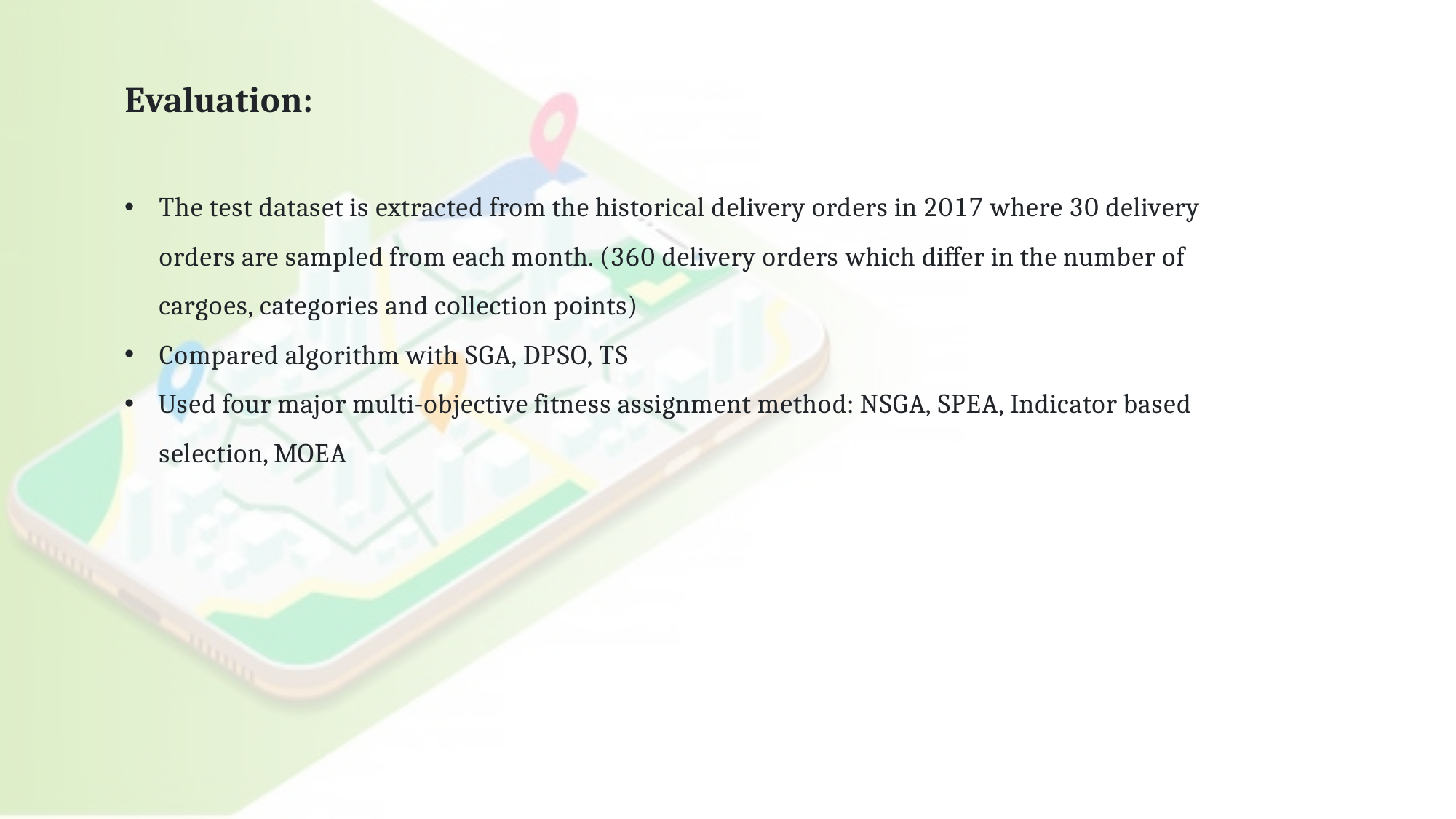

Evaluation:
The test dataset is extracted from the historical delivery orders in 2017 where 30 delivery orders are sampled from each month. (360 delivery orders which differ in the number of cargoes, categories and collection points)
Compared algorithm with SGA, DPSO, TS
Used four major multi-objective fitness assignment method: NSGA, SPEA, Indicator based selection, MOEA